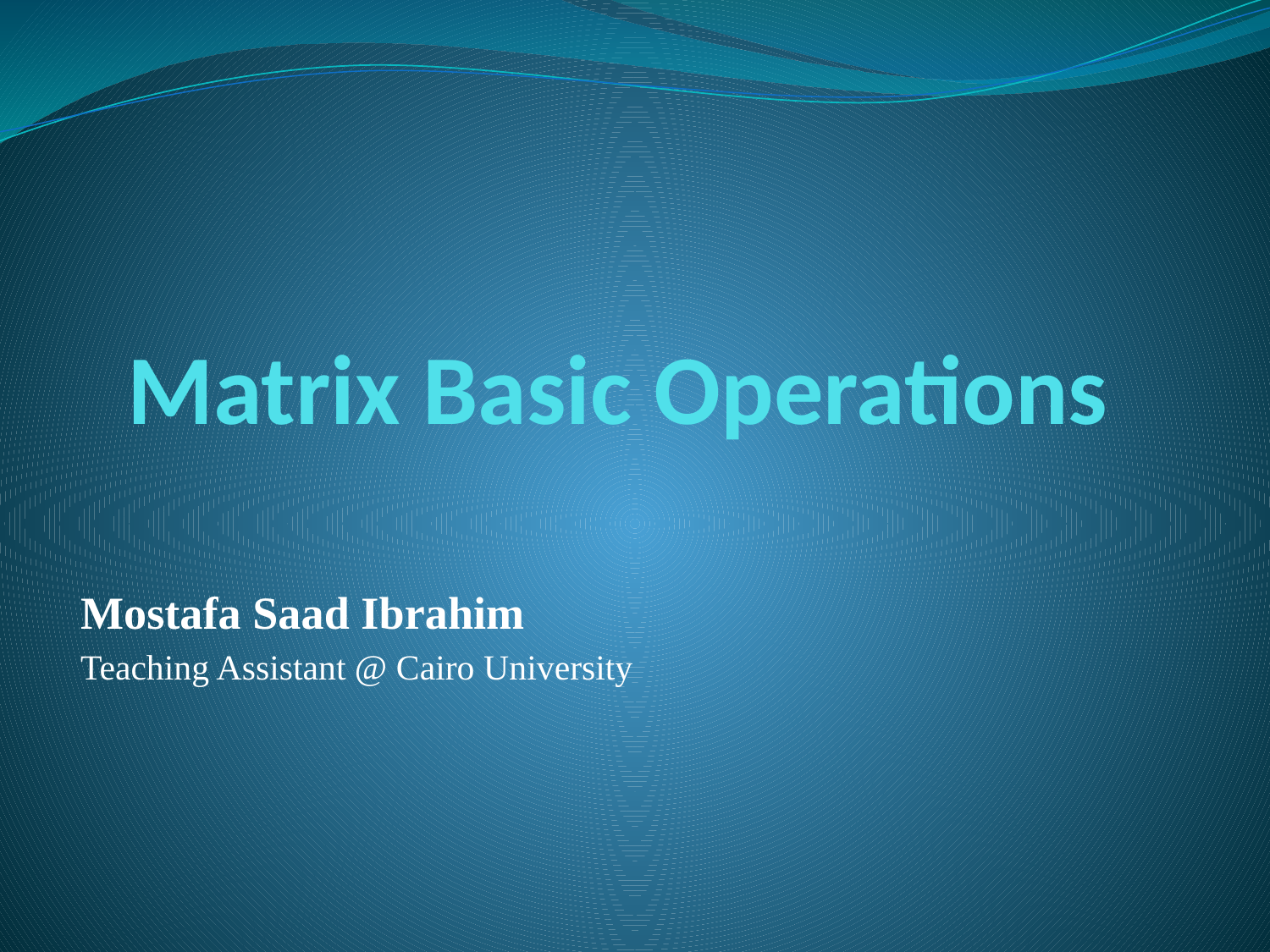

# Matrix Basic Operations

Mostafa Saad Ibrahim
Teaching Assistant @ Cairo University